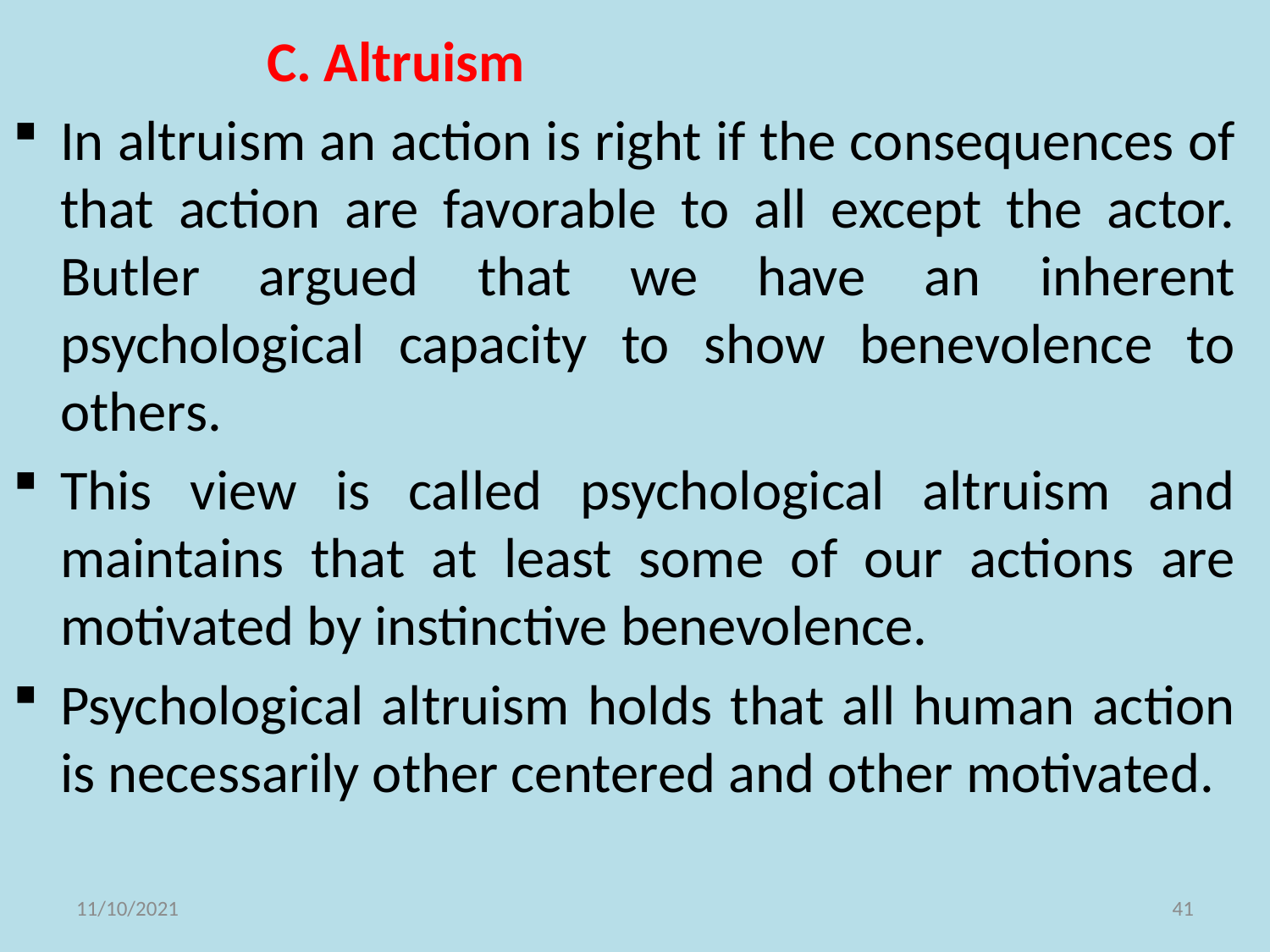

C. Altruism
In altruism an action is right if the consequences of that action are favorable to all except the actor. Butler argued that we have an inherent psychological capacity to show benevolence to others.
This view is called psychological altruism and maintains that at least some of our actions are motivated by instinctive benevolence.
Psychological altruism holds that all human action is necessarily other centered and other motivated.
11/10/2021
41